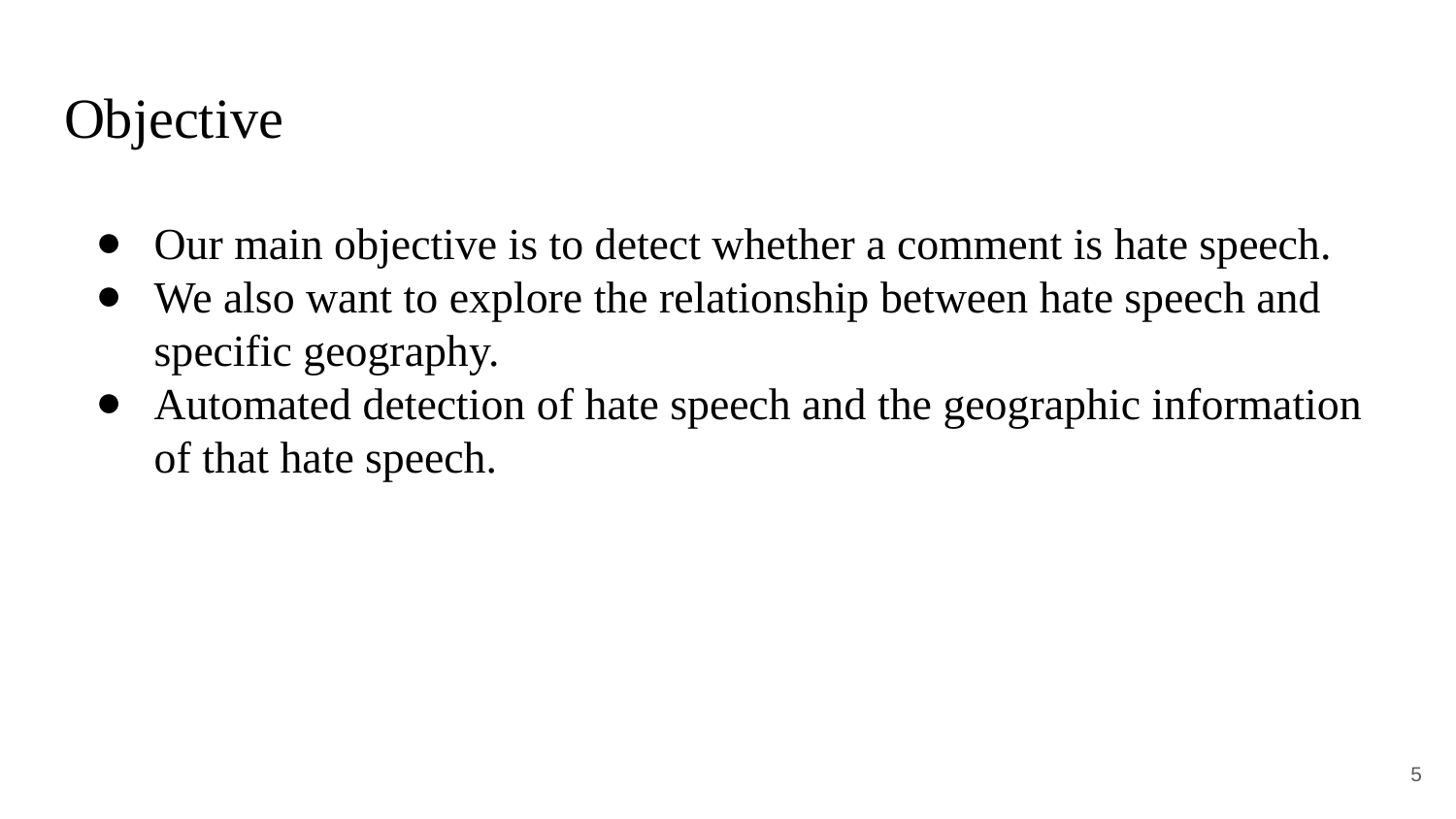

# Objective

Our main objective is to detect whether a comment is hate speech.
We also want to explore the relationship between hate speech and specific geography.
Automated detection of hate speech and the geographic information of that hate speech.

5